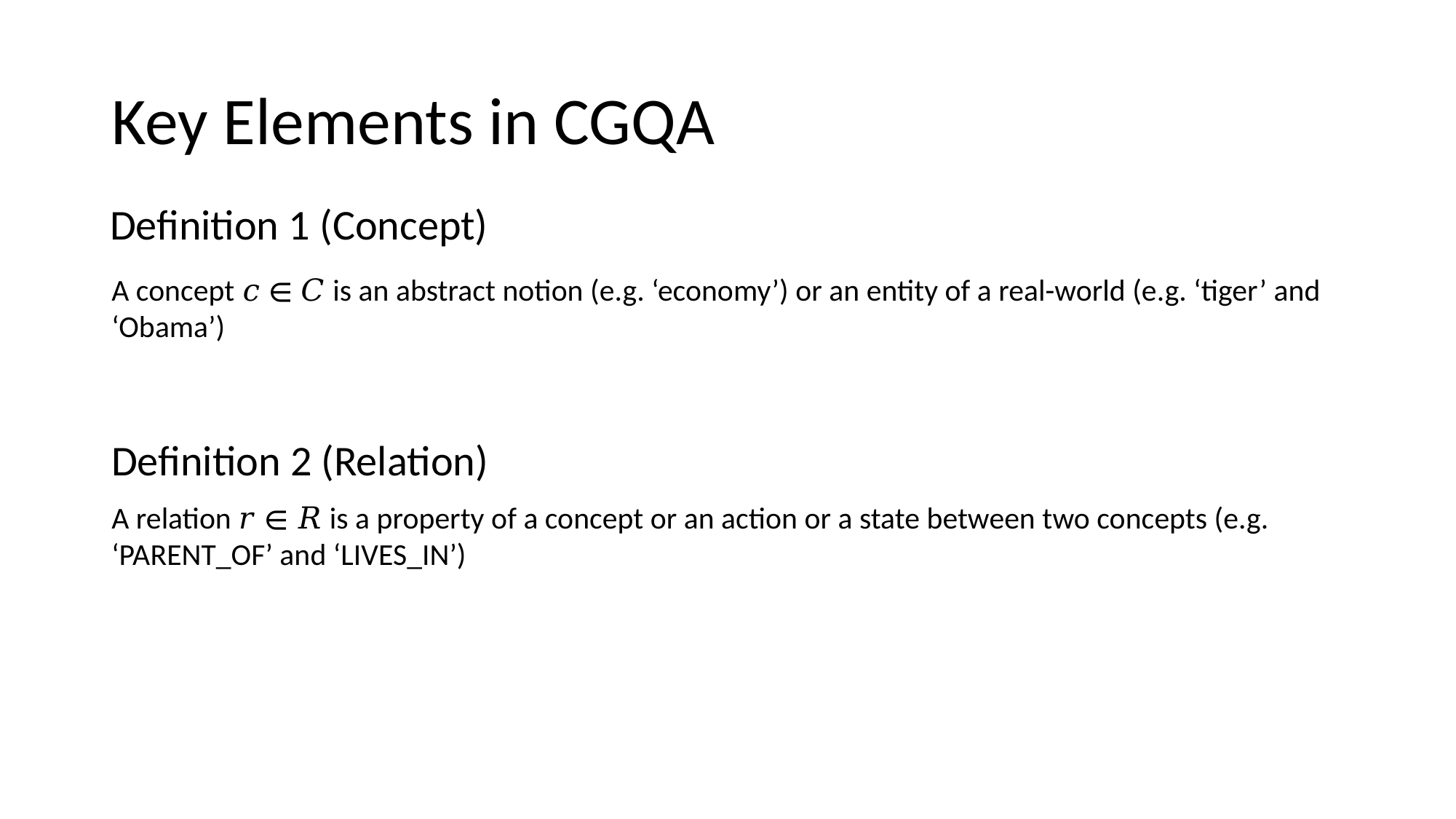

# Key Elements in CGQA
Definition 1 (Concept)
A concept 𝑐 ∈ 𝐶 is an abstract notion (e.g. ‘economy’) or an entity of a real-world (e.g. ‘tiger’ and ‘Obama’)
Definition 2 (Relation)
A relation 𝑟 ∈ 𝑅 is a property of a concept or an action or a state between two concepts (e.g. ‘PARENT_OF’ and ‘LIVES_IN’)